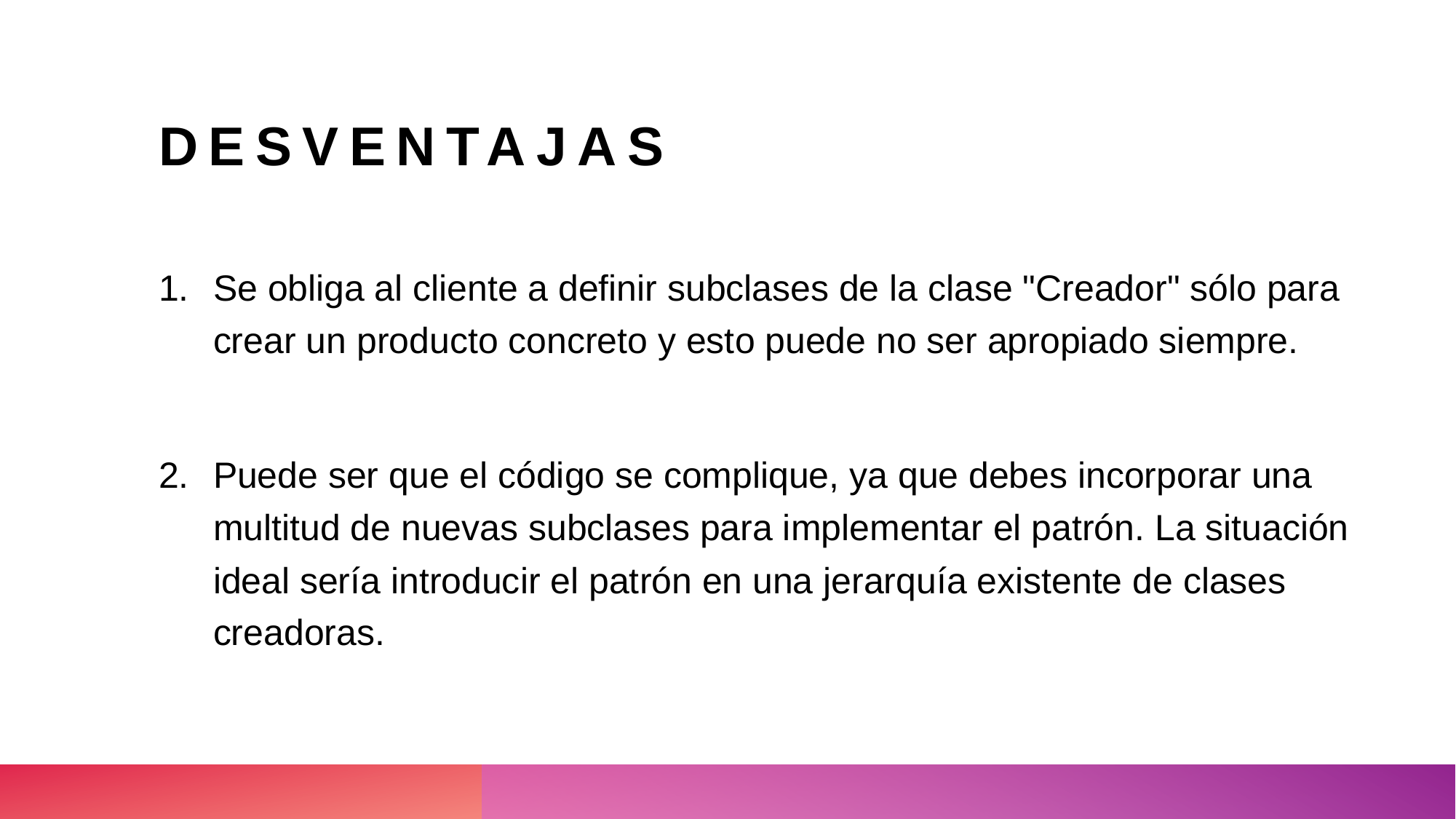

# desventajas
Se obliga al cliente a definir subclases de la clase "Creador" sólo para crear un producto concreto y esto puede no ser apropiado siempre.

Puede ser que el código se complique, ya que debes incorporar una multitud de nuevas subclases para implementar el patrón. La situación ideal sería introducir el patrón en una jerarquía existente de clases creadoras.